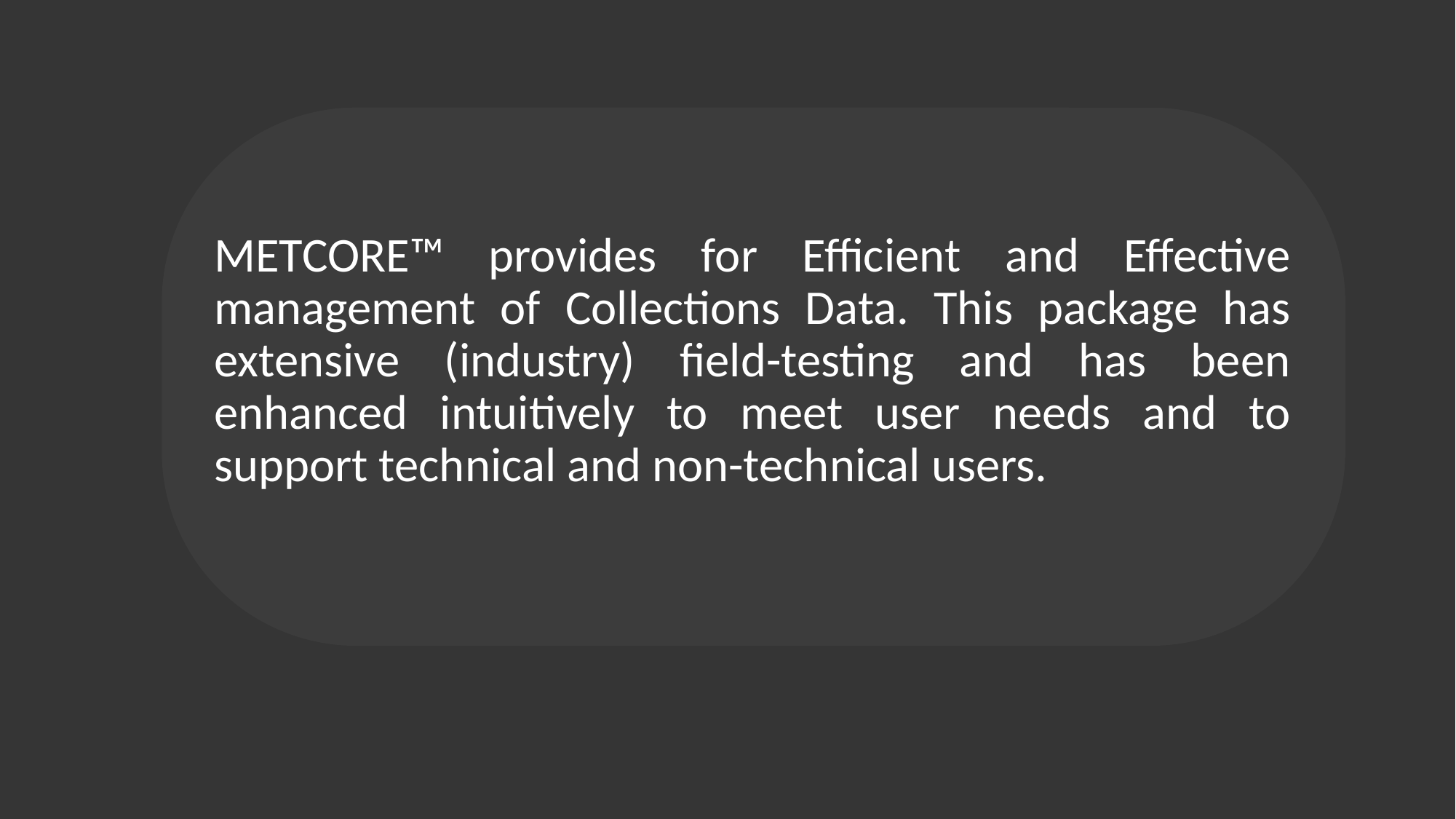

METCORE™ provides for Efficient and Effective management of Collections Data. This package has extensive (industry) field-testing and has been enhanced intuitively to meet user needs and to support technical and non-technical users.